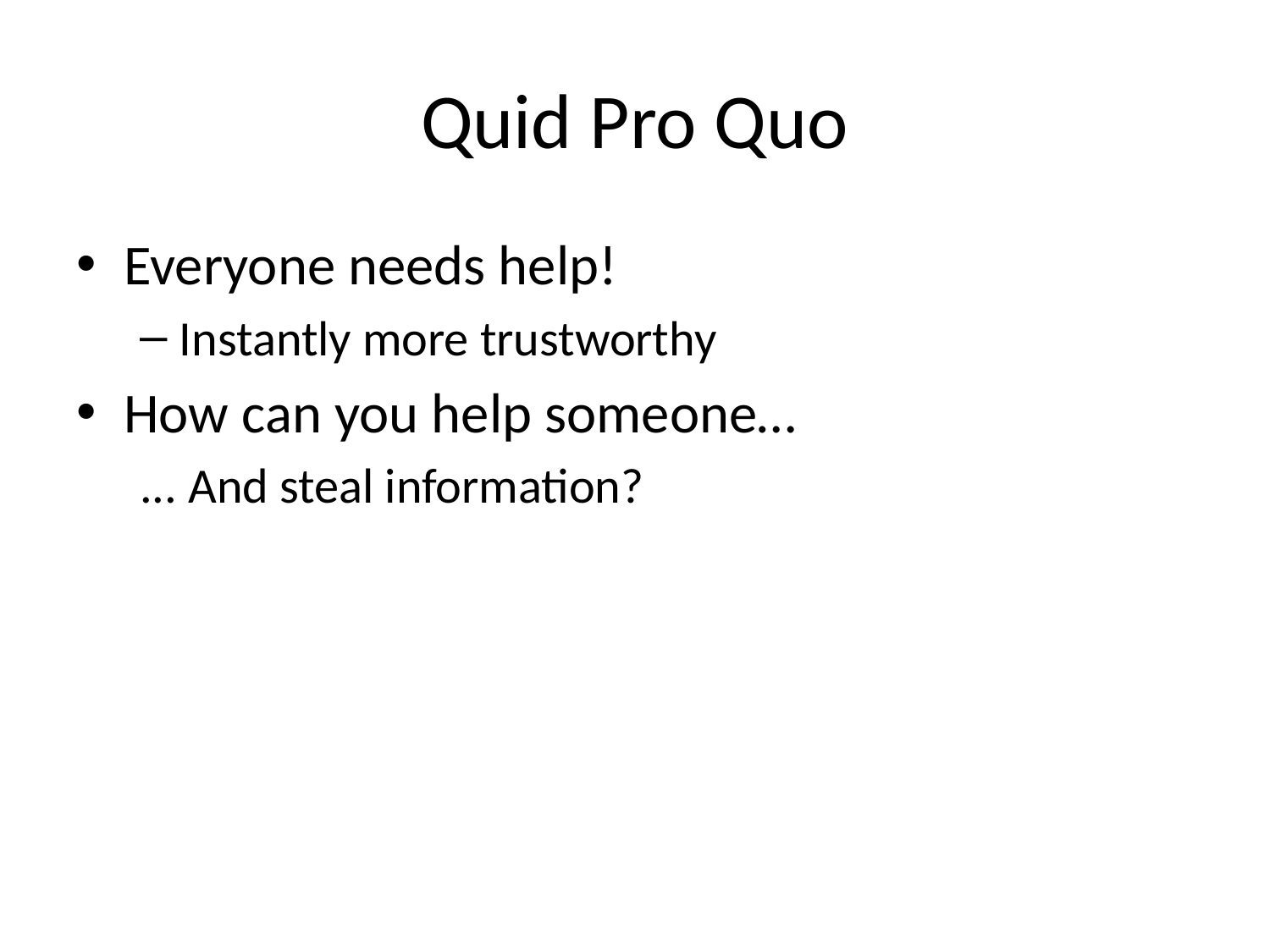

# Quid Pro Quo
Everyone needs help!
Instantly more trustworthy
How can you help someone…
... And steal information?